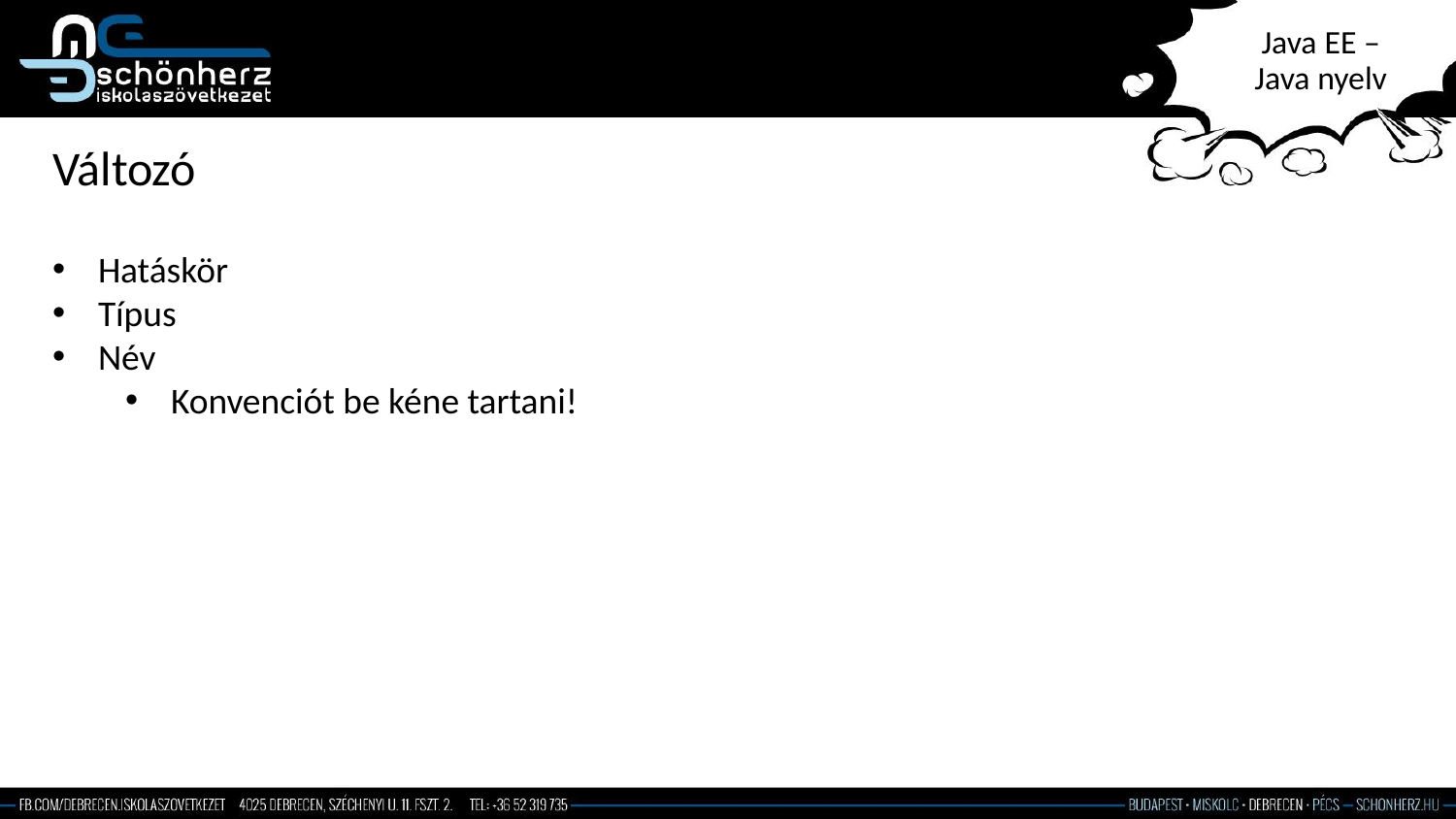

# Java EE – Java nyelv
Változó
Hatáskör
Típus
Név
Konvenciót be kéne tartani!